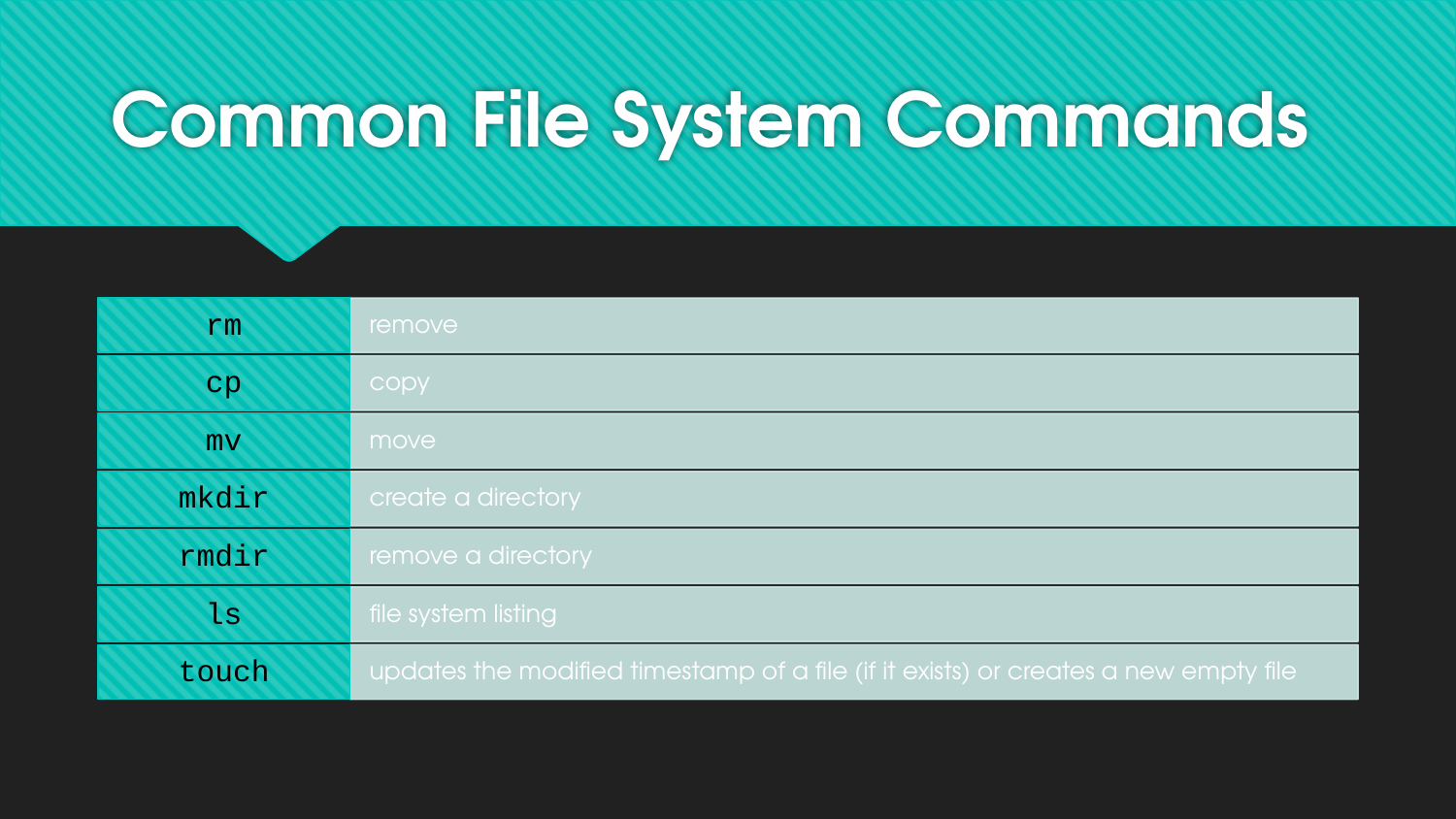

# Common File System Commands
remove
rm
copy
cp
move
mv
create a directory
mkdir
remove a directory
rmdir
file system listing
ls
updates the modified timestamp of a file (if it exists) or creates a new empty file
touch